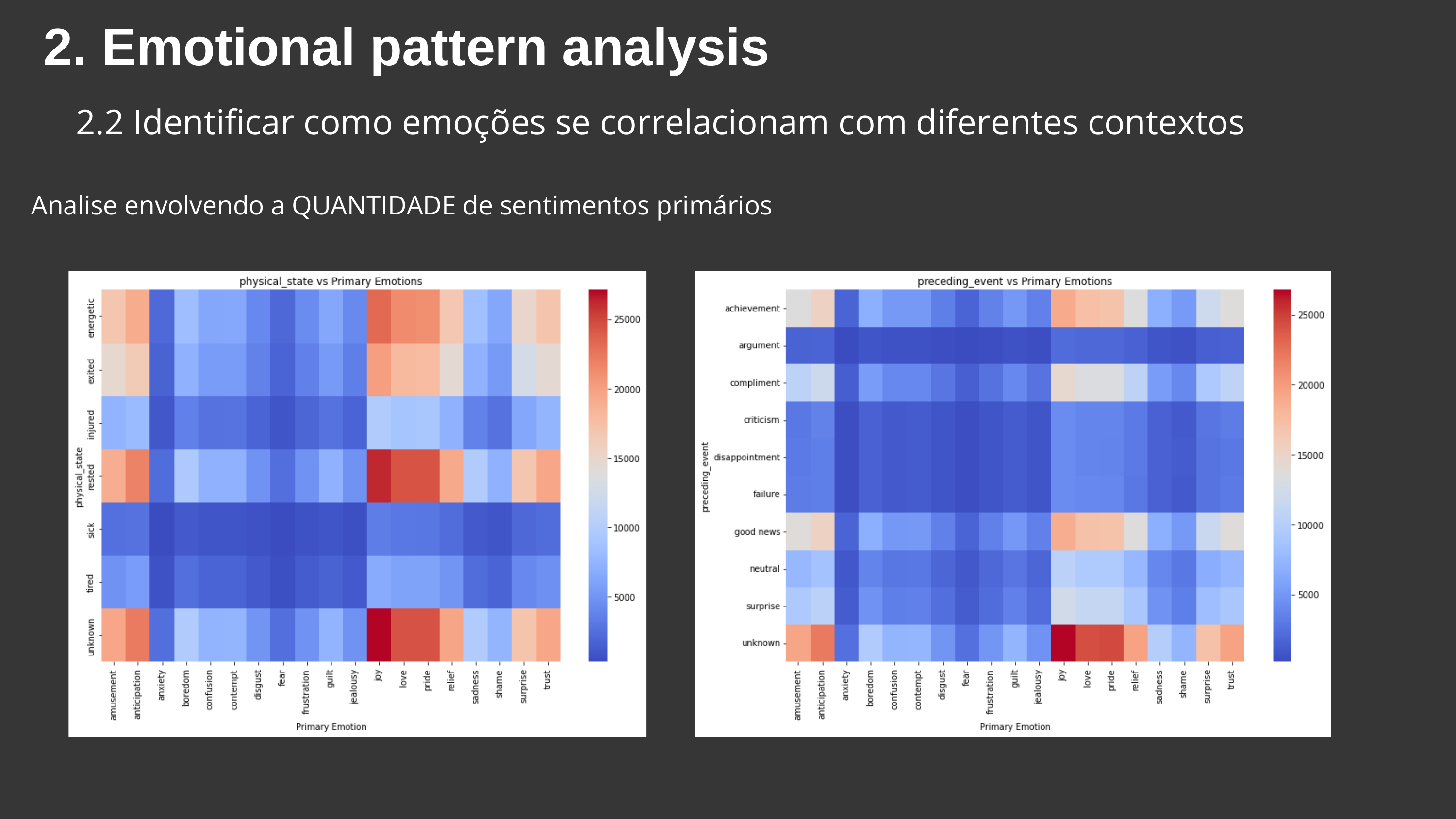

2. Emotional pattern analysis
2.2 Identificar como emoções se correlacionam com diferentes contextos
Analise envolvendo a QUANTIDADE de sentimentos primários